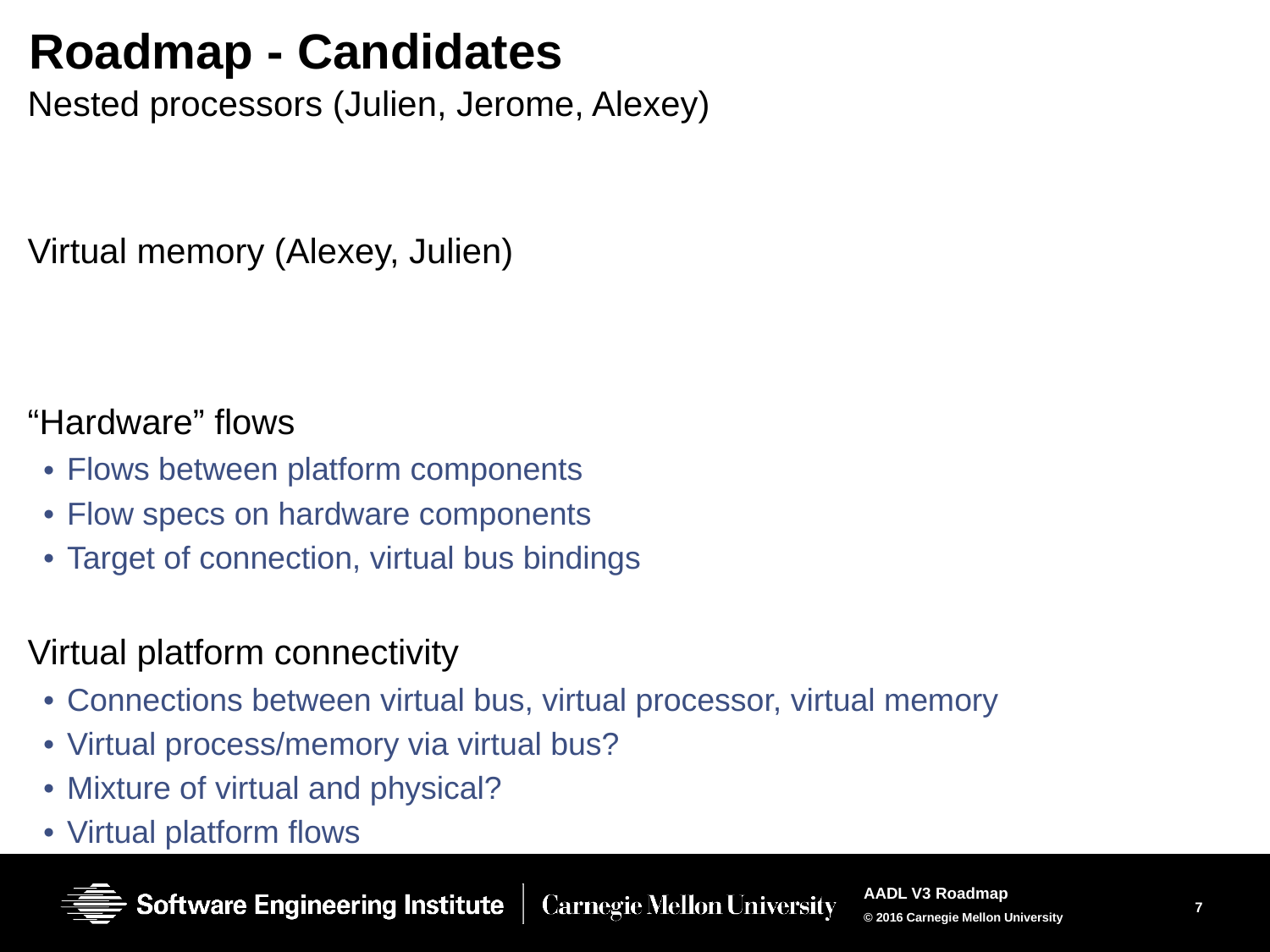

# Roadmap - Candidates
Nested processors (Julien, Jerome, Alexey)

Virtual memory (Alexey, Julien)

“Hardware” flows
Flows between platform components
Flow specs on hardware components
Target of connection, virtual bus bindings

Virtual platform connectivity
Connections between virtual bus, virtual processor, virtual memory
Virtual process/memory via virtual bus?
Mixture of virtual and physical?
Virtual platform flows